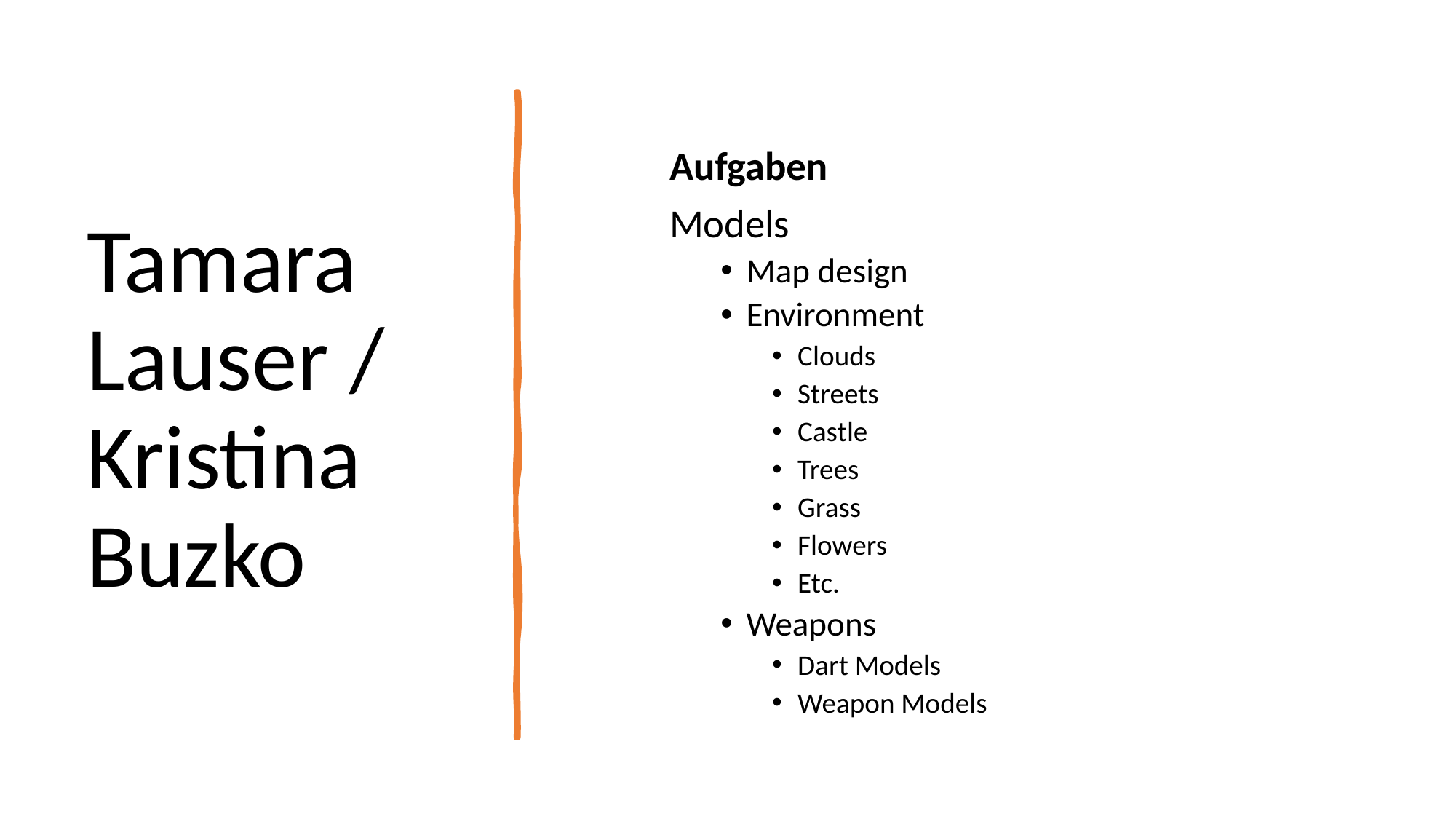

# Tamara Lauser / Kristina Buzko
Aufgaben
Models
Map design
Environment
Clouds
Streets
Castle
Trees
Grass
Flowers
Etc.
Weapons
Dart Models
Weapon Models